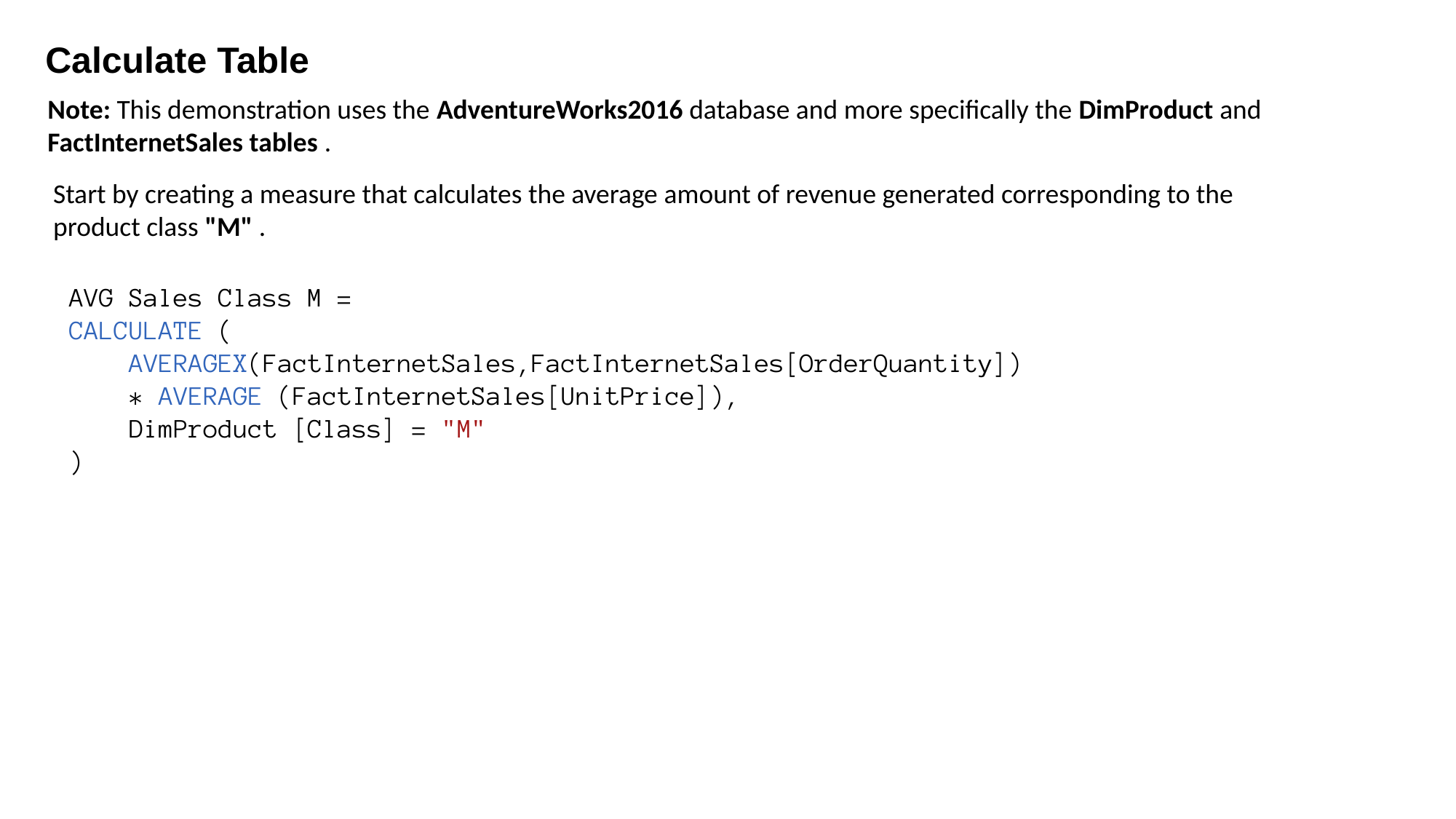

Calculate Table
Note: This demonstration uses the AdventureWorks2016 database and more specifically the DimProduct and FactInternetSales tables .
Start by creating a measure that calculates the average amount of revenue generated corresponding to the product class "M" .
AVG Sales Class M =
CALCULATE (
    AVERAGEX(FactInternetSales,FactInternetSales[OrderQuantity])
    * AVERAGE (FactInternetSales[UnitPrice]),
    DimProduct [Class] = "M"
)